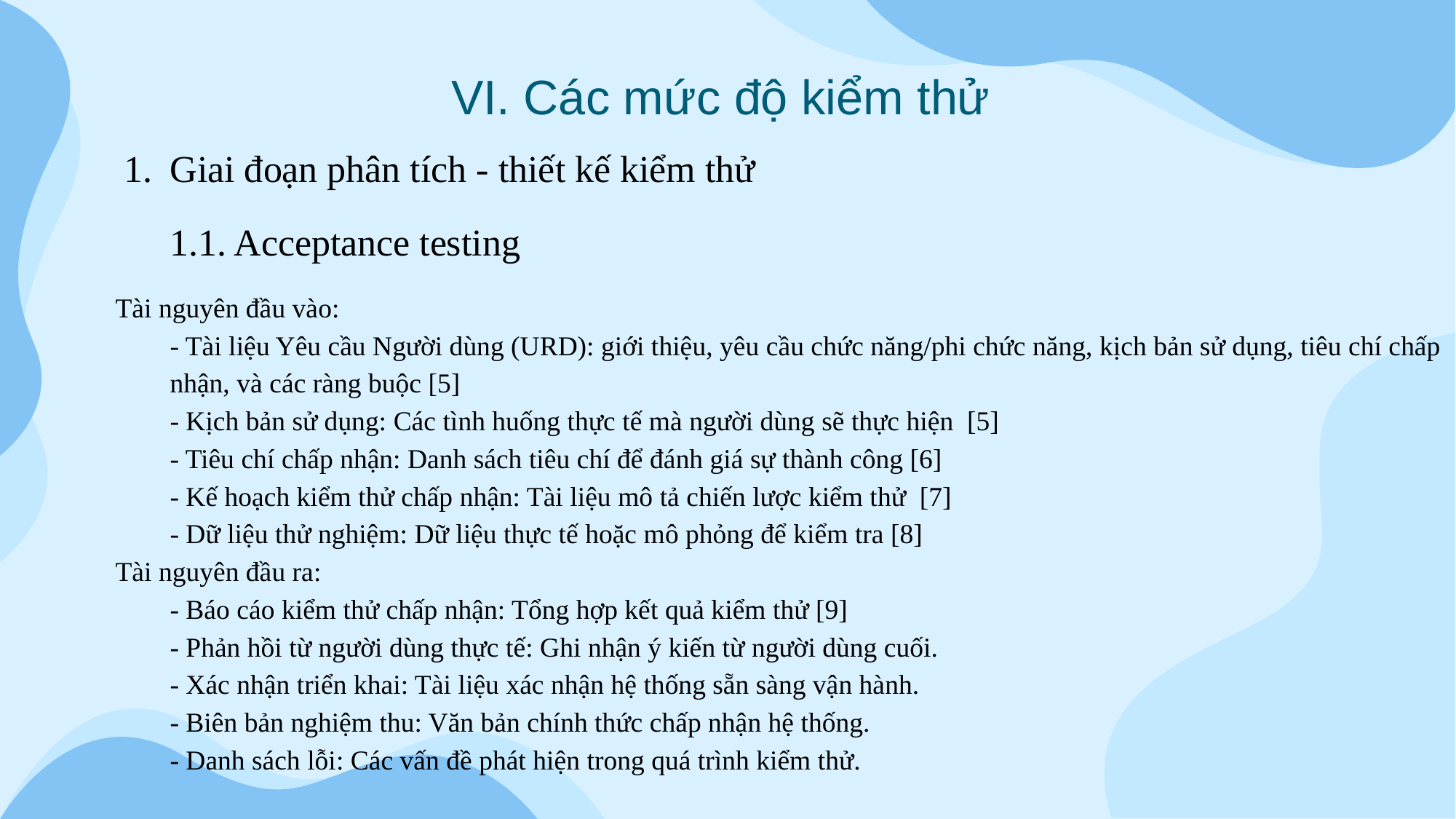

VI. Các mức độ kiểm thử

Giai đoạn phân tích - thiết kế kiểm thử
1.1. Acceptance testing
Tài nguyên đầu vào:
- Tài liệu Yêu cầu Người dùng (URD): giới thiệu, yêu cầu chức năng/phi chức năng, kịch bản sử dụng, tiêu chí chấp nhận, và các ràng buộc [5]
- Kịch bản sử dụng: Các tình huống thực tế mà người dùng sẽ thực hiện  [5]
- Tiêu chí chấp nhận: Danh sách tiêu chí để đánh giá sự thành công [6]
- Kế hoạch kiểm thử chấp nhận: Tài liệu mô tả chiến lược kiểm thử  [7]
- Dữ liệu thử nghiệm: Dữ liệu thực tế hoặc mô phỏng để kiểm tra [8]
Tài nguyên đầu ra:
- Báo cáo kiểm thử chấp nhận: Tổng hợp kết quả kiểm thử [9]
- Phản hồi từ người dùng thực tế: Ghi nhận ý kiến từ người dùng cuối.
- Xác nhận triển khai: Tài liệu xác nhận hệ thống sẵn sàng vận hành.
- Biên bản nghiệm thu: Văn bản chính thức chấp nhận hệ thống.
- Danh sách lỗi: Các vấn đề phát hiện trong quá trình kiểm thử.